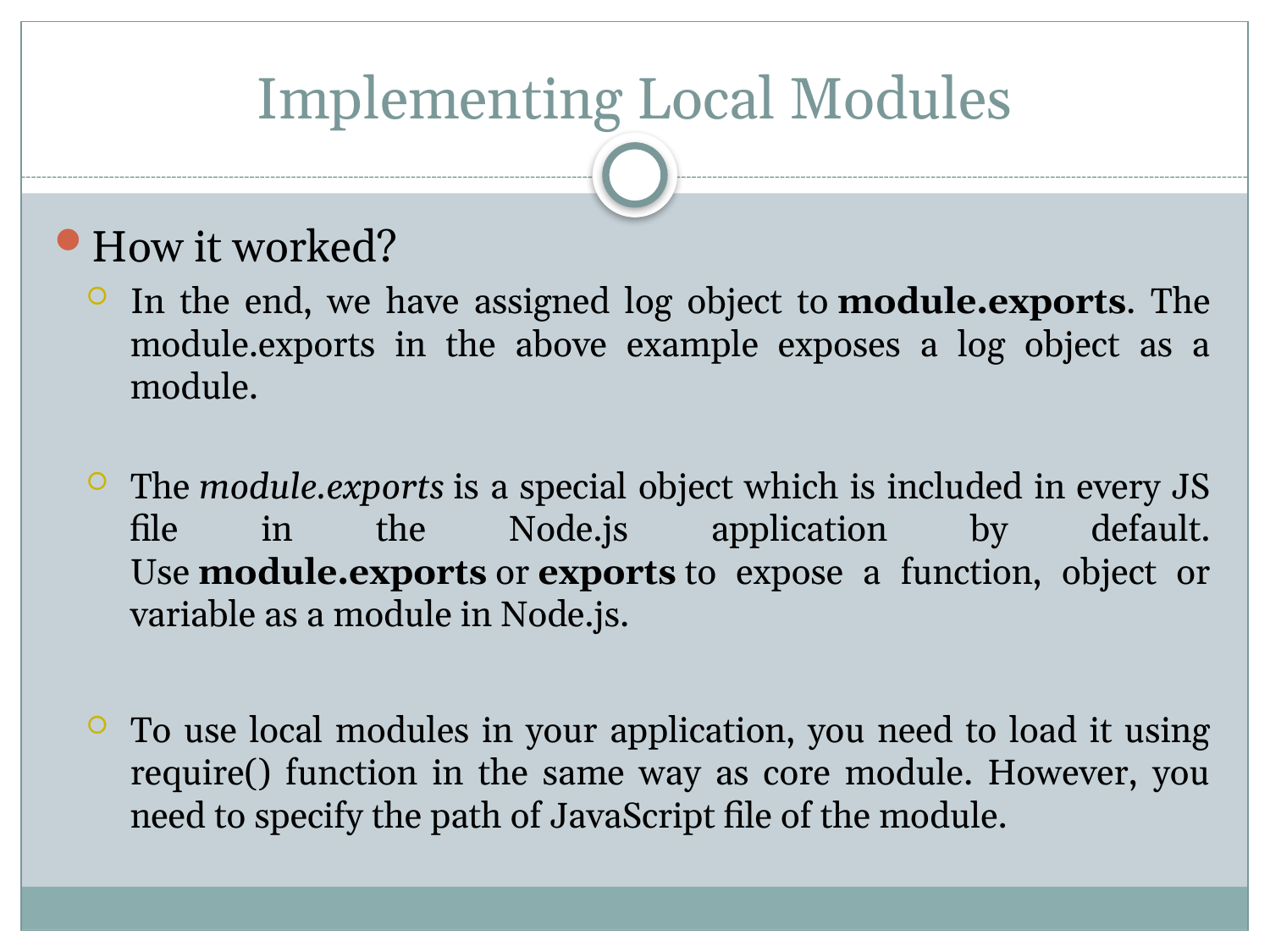

# Implementing Local Modules
How it worked?
In the end, we have assigned log object to module.exports. The module.exports in the above example exposes a log object as a module.

The module.exports is a special object which is included in every JS file in the Node.js application by default. Use module.exports or exports to expose a function, object or variable as a module in Node.js.

To use local modules in your application, you need to load it using require() function in the same way as core module. However, you need to specify the path of JavaScript file of the module.